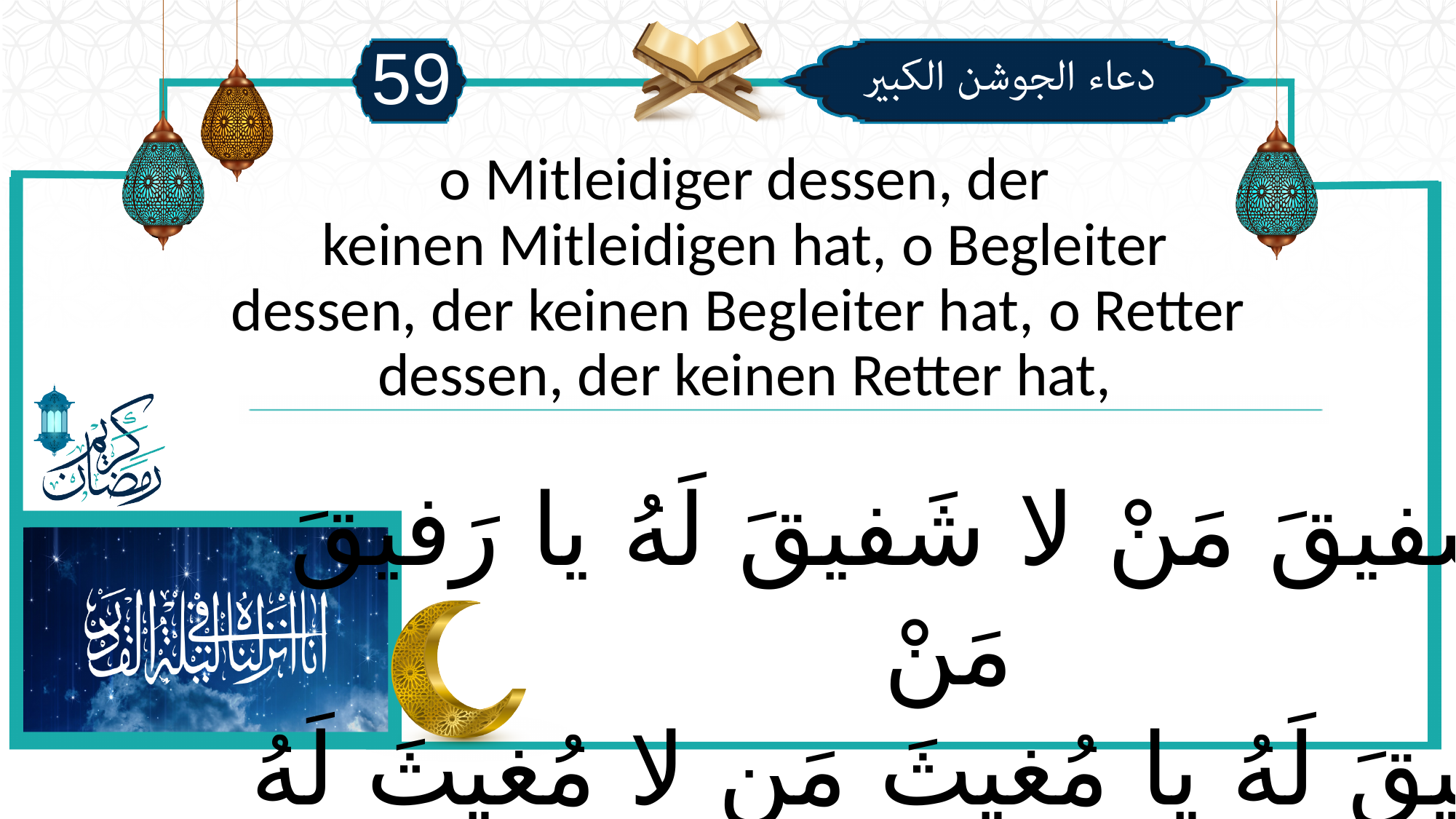

59
o Mitleidiger dessen, der
keinen Mitleidigen hat, o Begleiter
dessen, der keinen Begleiter hat, o Retter
dessen, der keinen Retter hat,
يا شَفيقَ مَنْ لا شَفيقَ لَهُ يا رَفيقَ مَنْ
لا رَفيقَ لَهُ يا مُغيثَ مَن لا مُغيثَ لَهُ